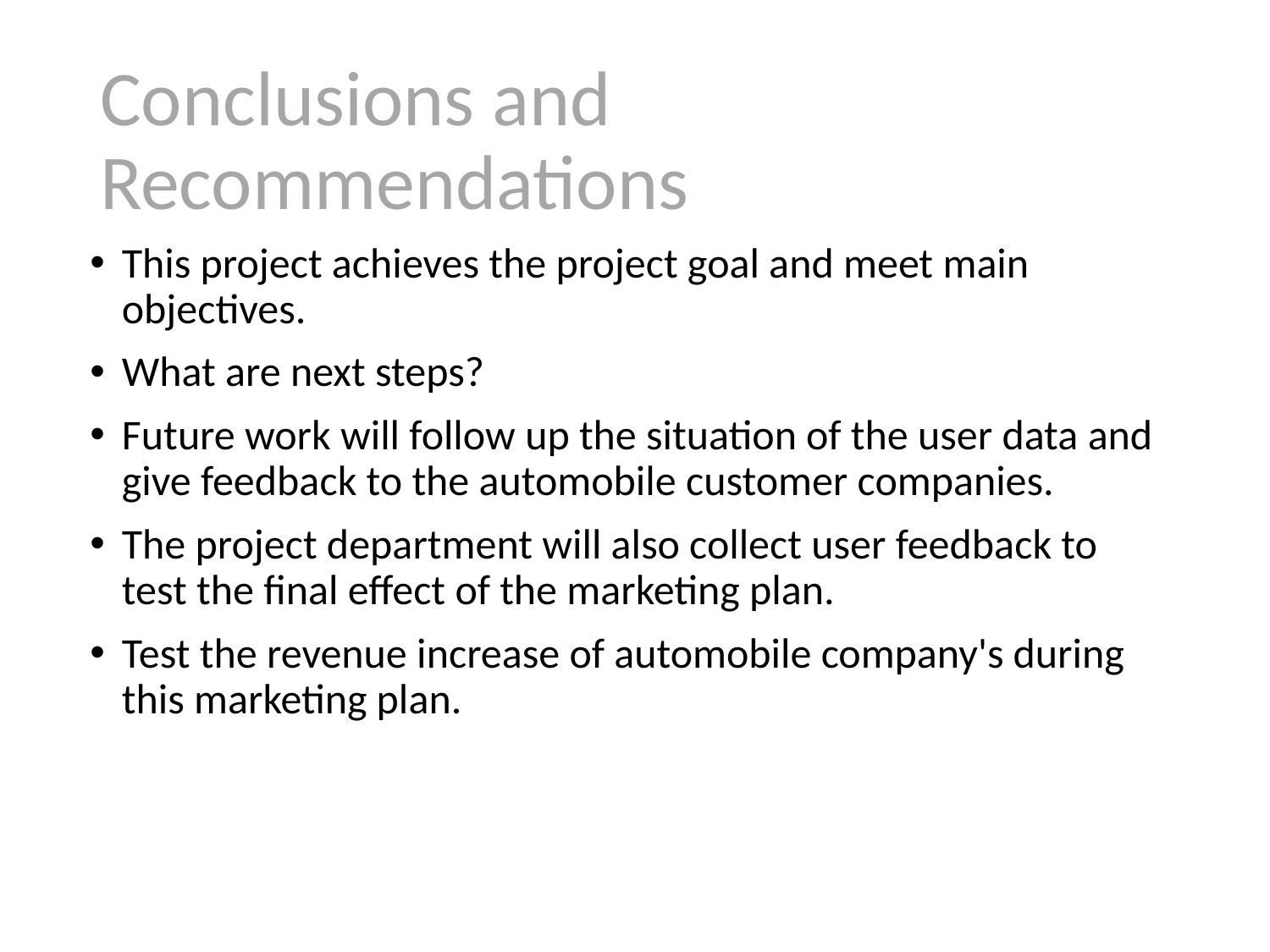

# Conclusions and Recommendations
This project achieves the project goal and meet main objectives.
What are next steps?
Future work will follow up the situation of the user data and give feedback to the automobile customer companies.
The project department will also collect user feedback to test the final effect of the marketing plan.
Test the revenue increase of automobile company's during this marketing plan.